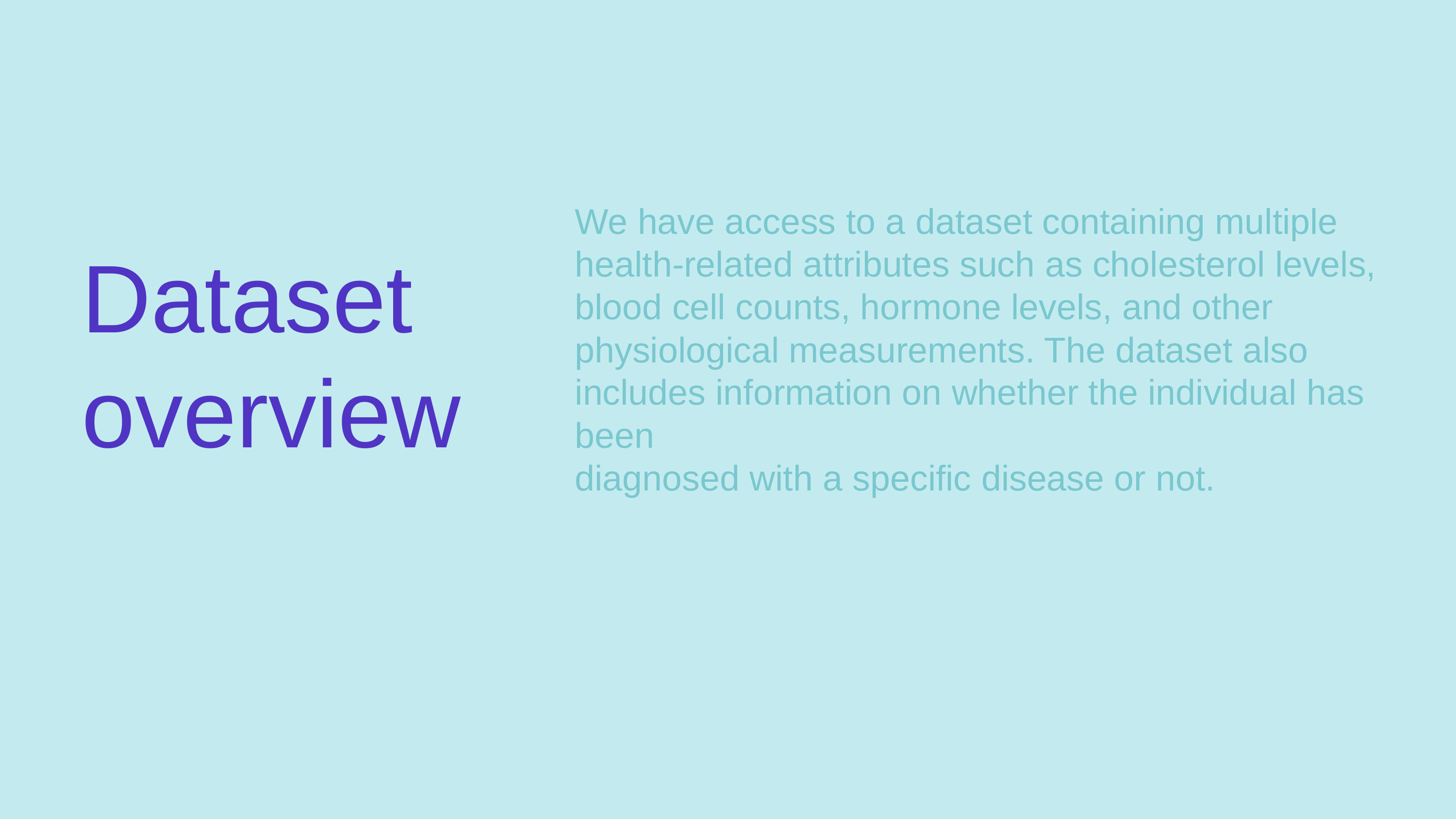

We have access to a dataset containing multiple
health-related attributes such as cholesterol levels, blood cell counts, hormone levels, and other
physiological measurements. The dataset also includes information on whether the individual has been
diagnosed with a specific disease or not.
Dataset overview